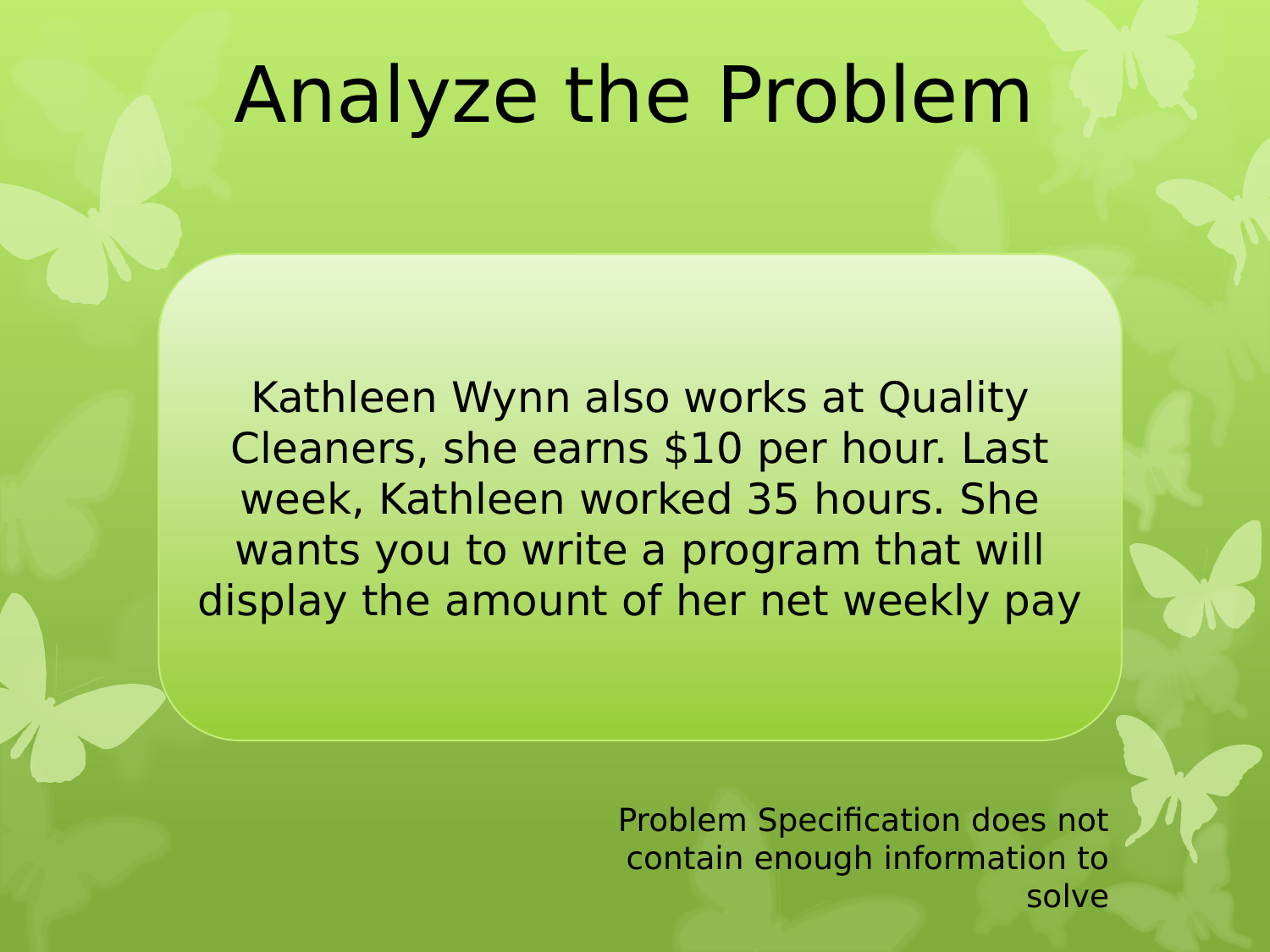

Analyze the Problem
Kathleen Wynn also works at Quality Cleaners, she earns $10 per hour. Last week, Kathleen worked 35 hours. She wants you to write a program that will display the amount of her net weekly pay
Problem Specification does not contain enough information to solve